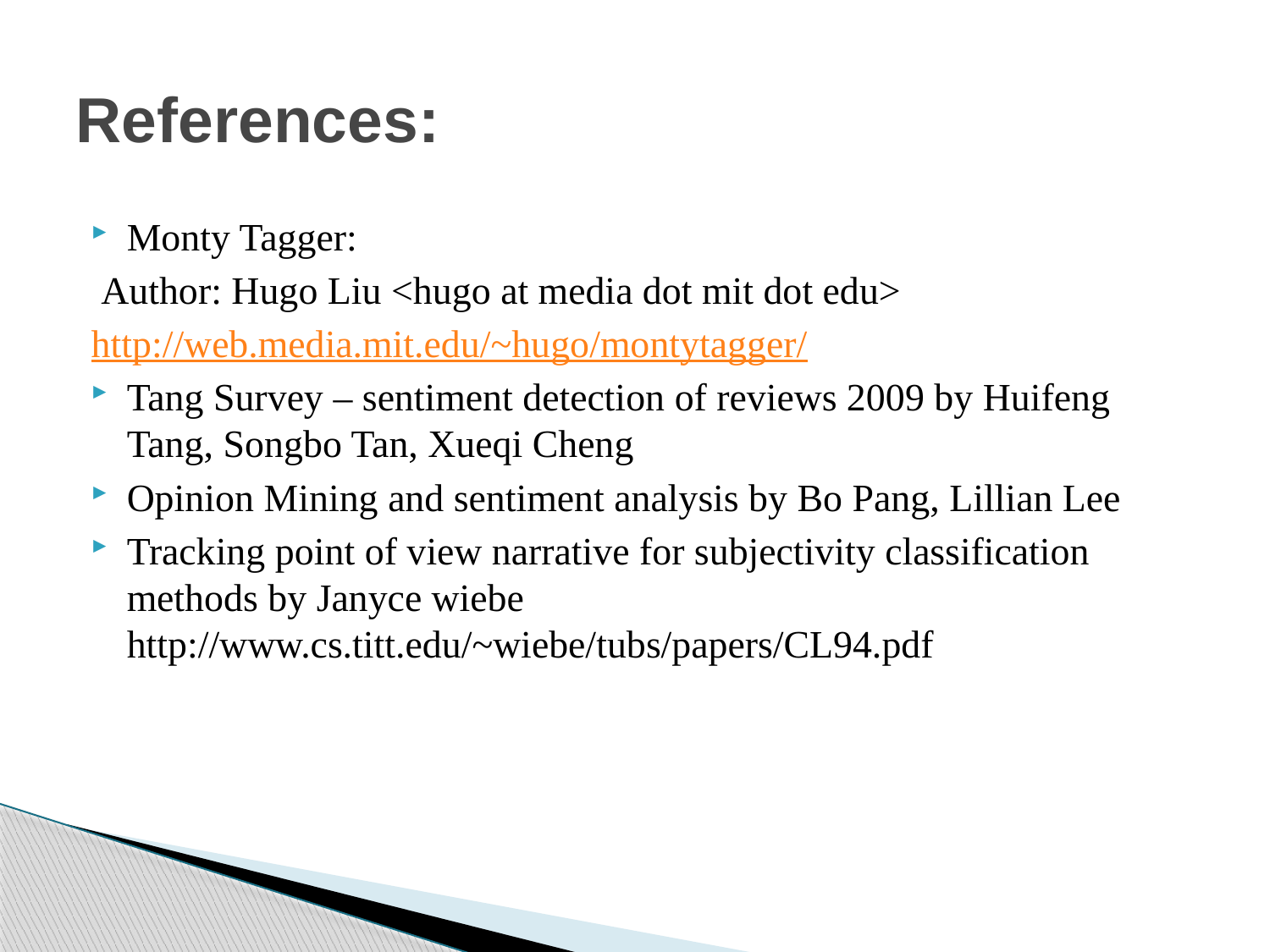

# References:
Monty Tagger:
 Author: Hugo Liu <hugo at media dot mit dot edu>
http://web.media.mit.edu/~hugo/montytagger/
Tang Survey – sentiment detection of reviews 2009 by Huifeng Tang, Songbo Tan, Xueqi Cheng
Opinion Mining and sentiment analysis by Bo Pang, Lillian Lee
Tracking point of view narrative for subjectivity classification methods by Janyce wiebe http://www.cs.titt.edu/~wiebe/tubs/papers/CL94.pdf